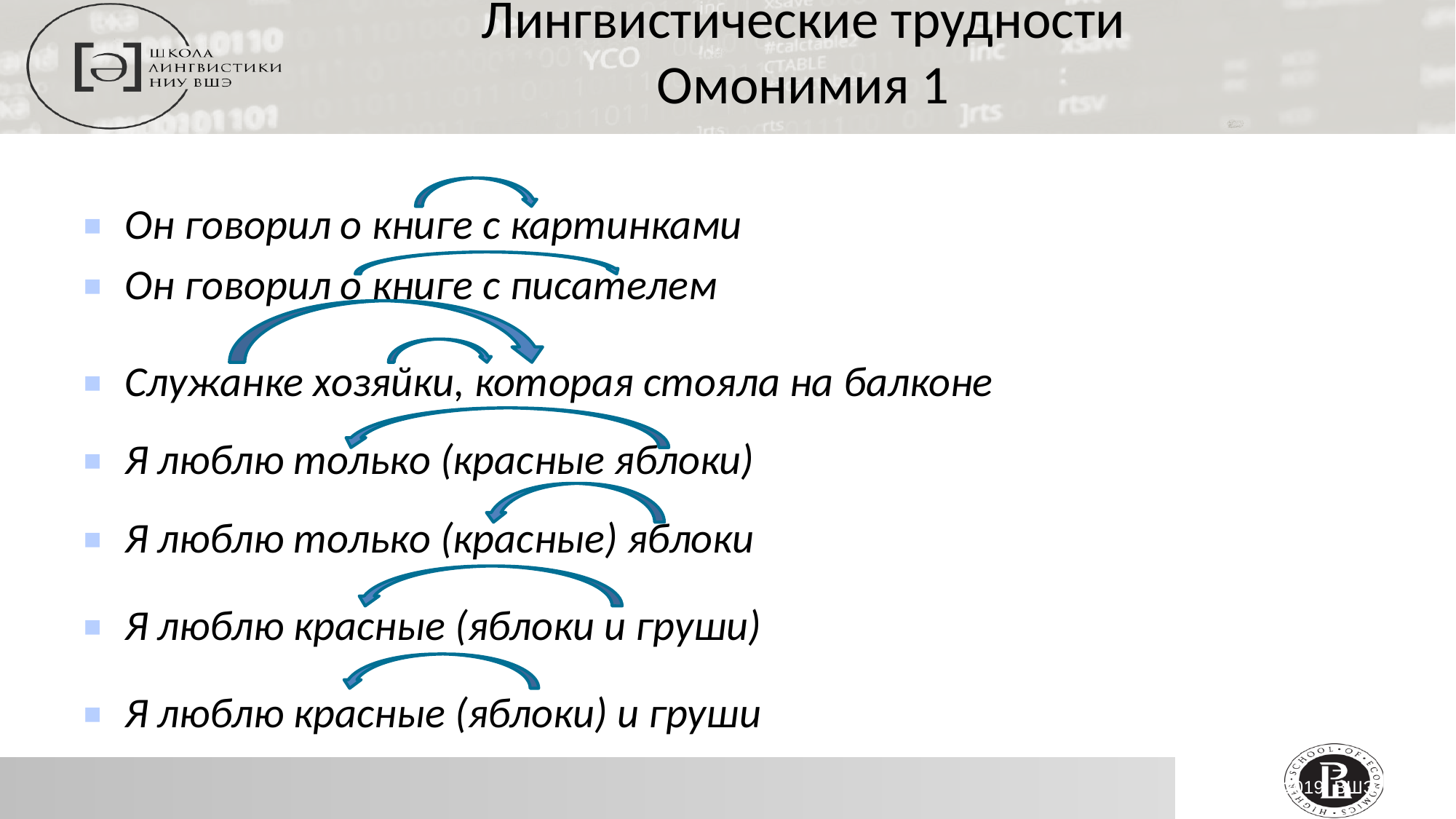

Лингвистические трудности
Омонимия 1

Он говорил о книге с картинками
Он говорил о книге с писателем
Служанке хозяйки, которая стояла на балконе
Я люблю только (красные яблоки)
Я люблю только (красные) яблоки
Я люблю красные (яблоки и груши)
Я люблю красные (яблоки) и груши

АвтОбрЕЯ 2019. ВШЭ
14